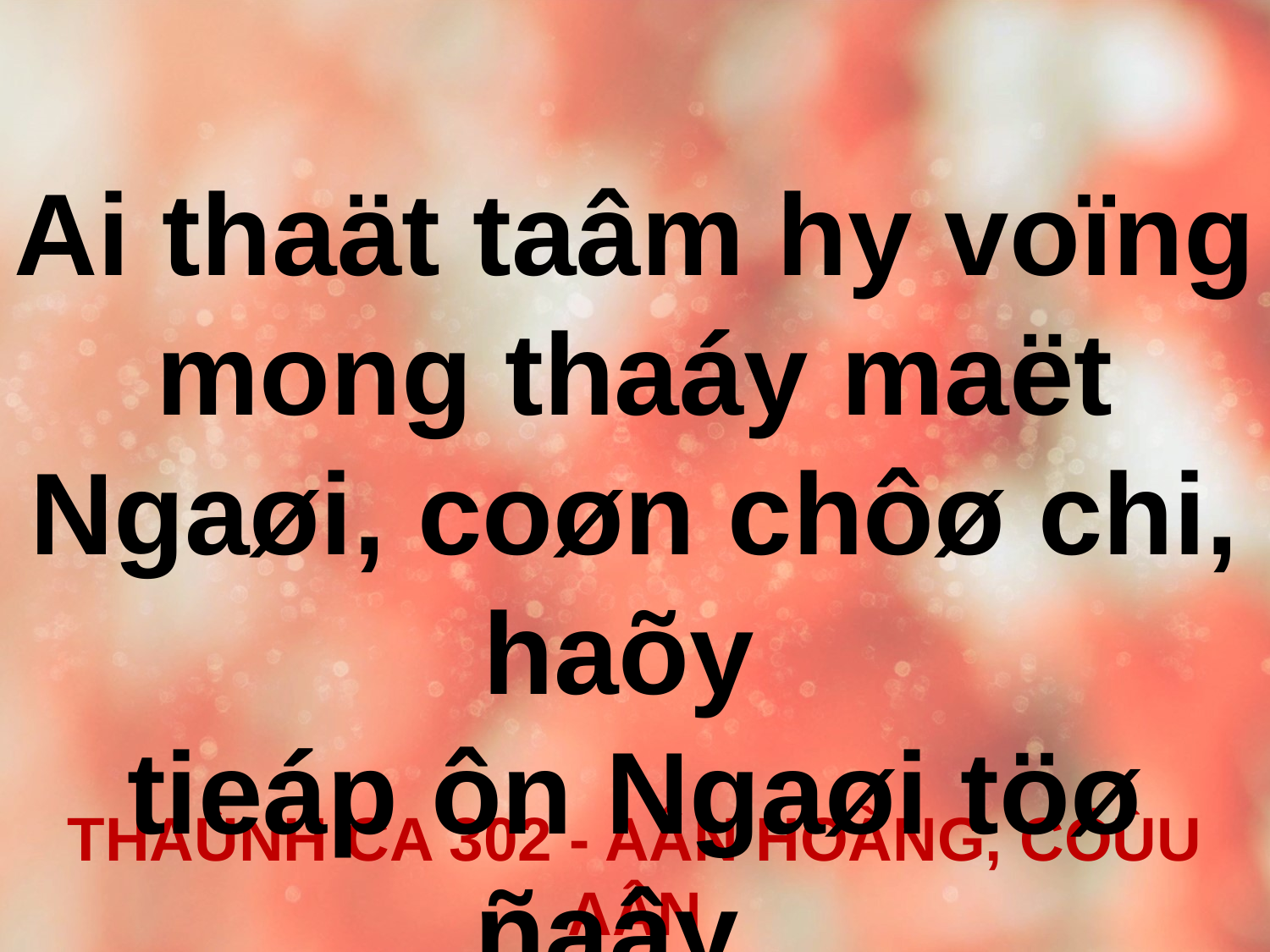

Ai thaät taâm hy voïng mong thaáy maët Ngaøi, coøn chôø chi, haõy
tieáp ôn Ngaøi töø ñaây.
THAÙNH CA 302 - AÂN HOÀNG, CÖÙU AÂN